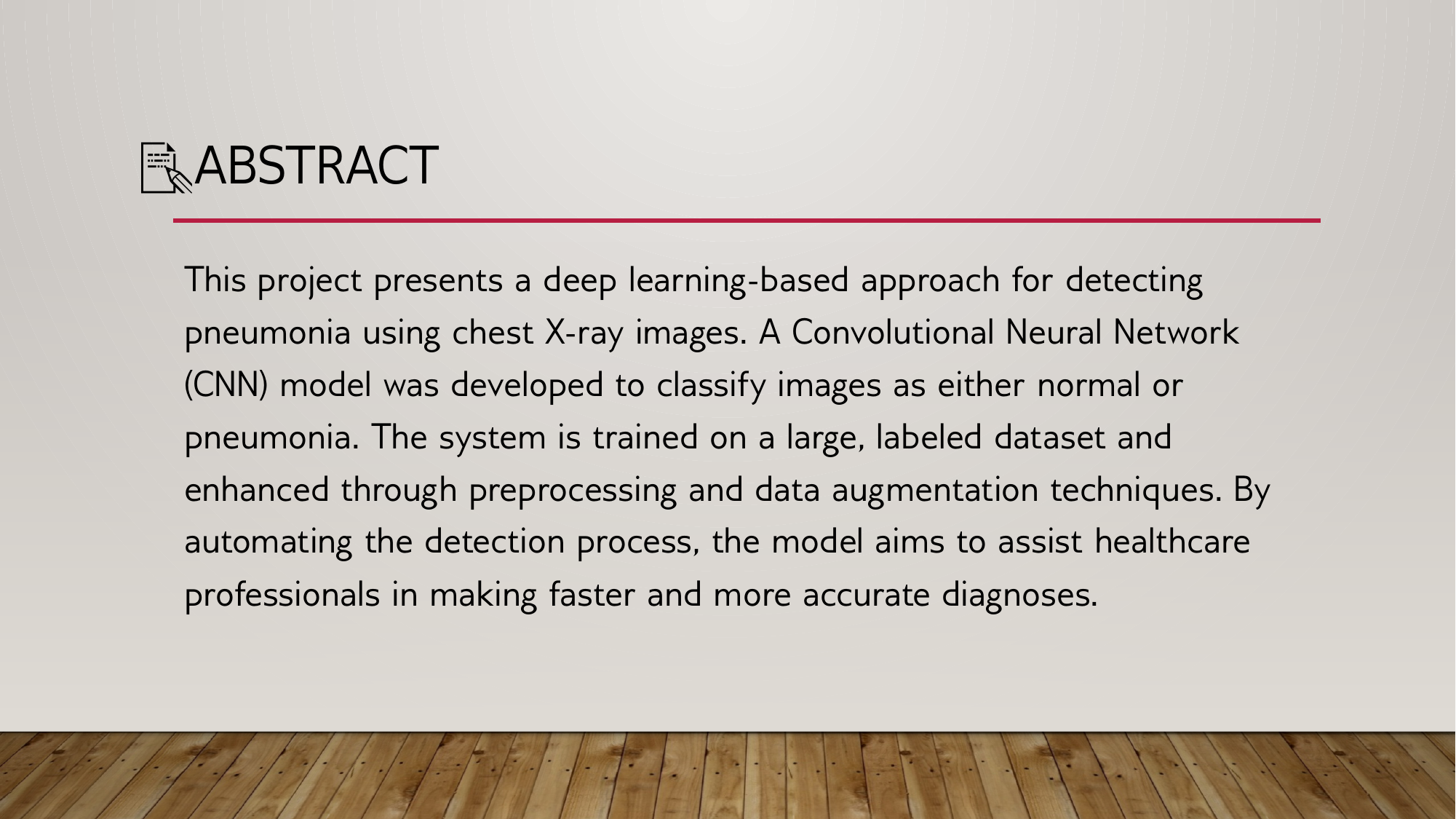

# 📝ABSTRACT
This project presents a deep learning-based approach for detecting pneumonia using chest X-ray images. A Convolutional Neural Network (CNN) model was developed to classify images as either normal or pneumonia. The system is trained on a large, labeled dataset and enhanced through preprocessing and data augmentation techniques. By automating the detection process, the model aims to assist healthcare professionals in making faster and more accurate diagnoses.